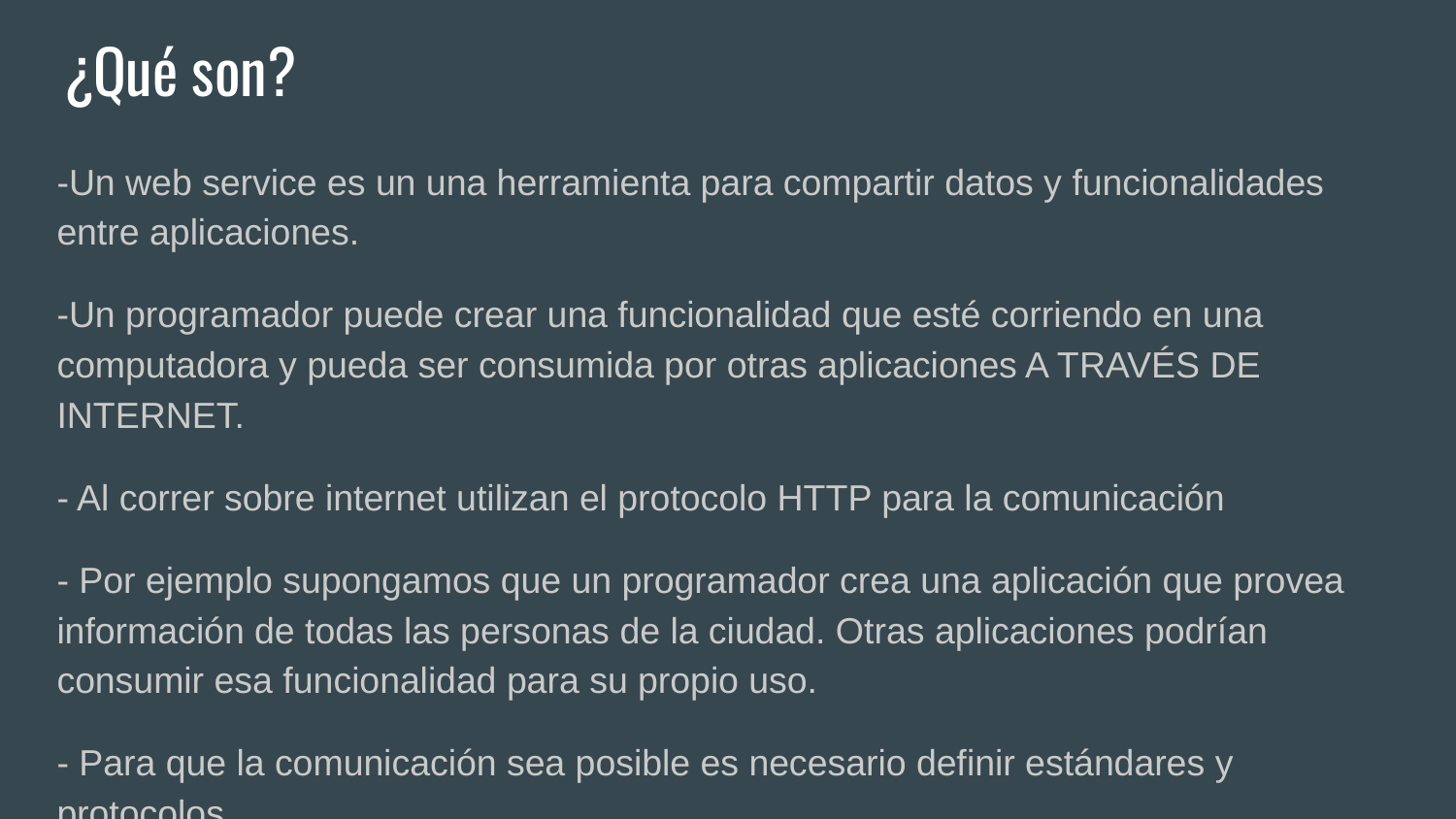

# ¿Qué son?
-Un web service es un una herramienta para compartir datos y funcionalidades entre aplicaciones.
-Un programador puede crear una funcionalidad que esté corriendo en una computadora y pueda ser consumida por otras aplicaciones A TRAVÉS DE INTERNET.
- Al correr sobre internet utilizan el protocolo HTTP para la comunicación
- Por ejemplo supongamos que un programador crea una aplicación que provea información de todas las personas de la ciudad. Otras aplicaciones podrían consumir esa funcionalidad para su propio uso.
- Para que la comunicación sea posible es necesario definir estándares y protocolos